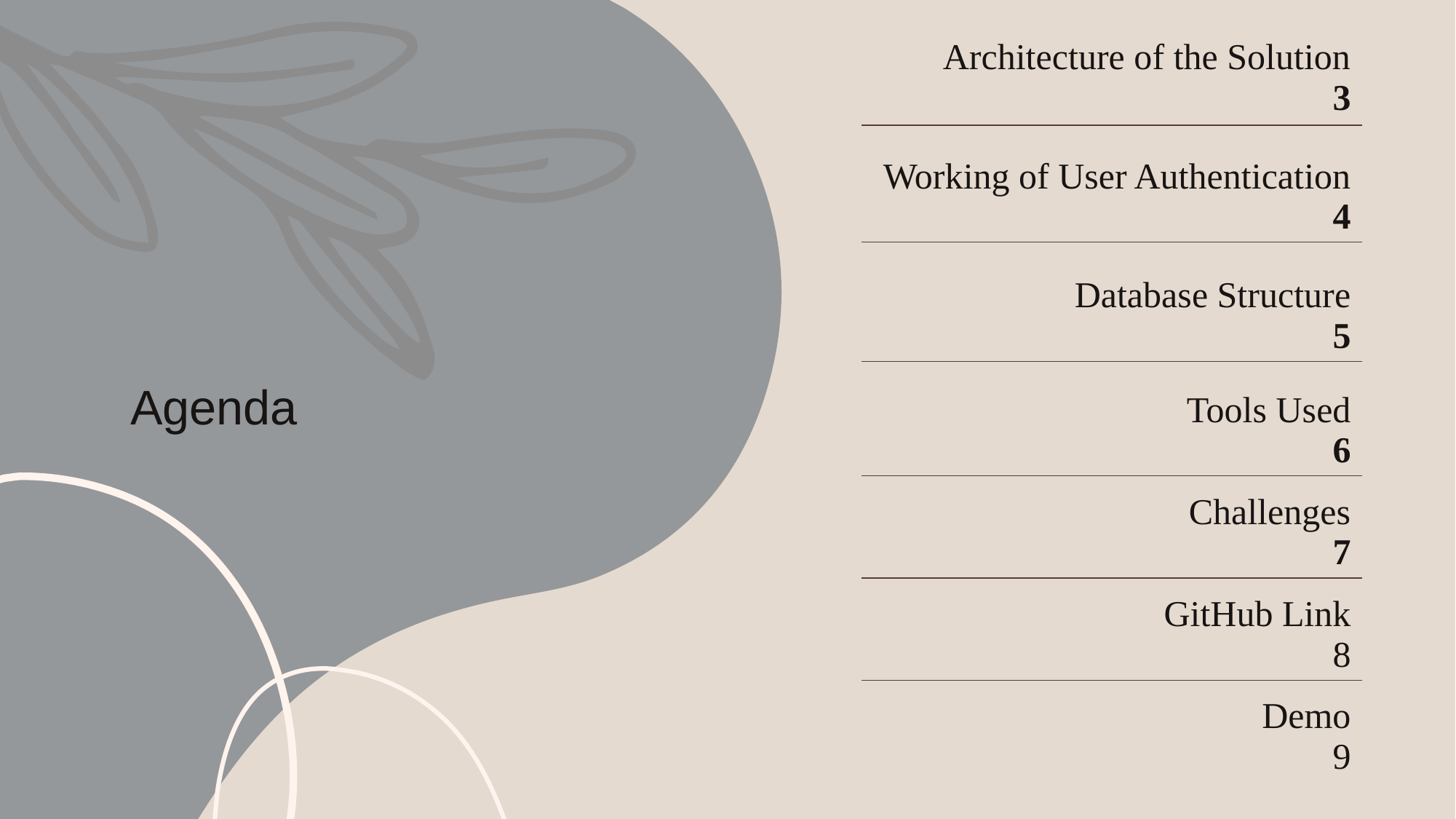

| Architecture of the Solution 3 |
| --- |
| Working of User Authentication 4 |
| Database Structure 5 |
| Tools Used 6 |
| Challenges 7 |
| GitHub Link 8 |
| Demo 9 |
# Agenda